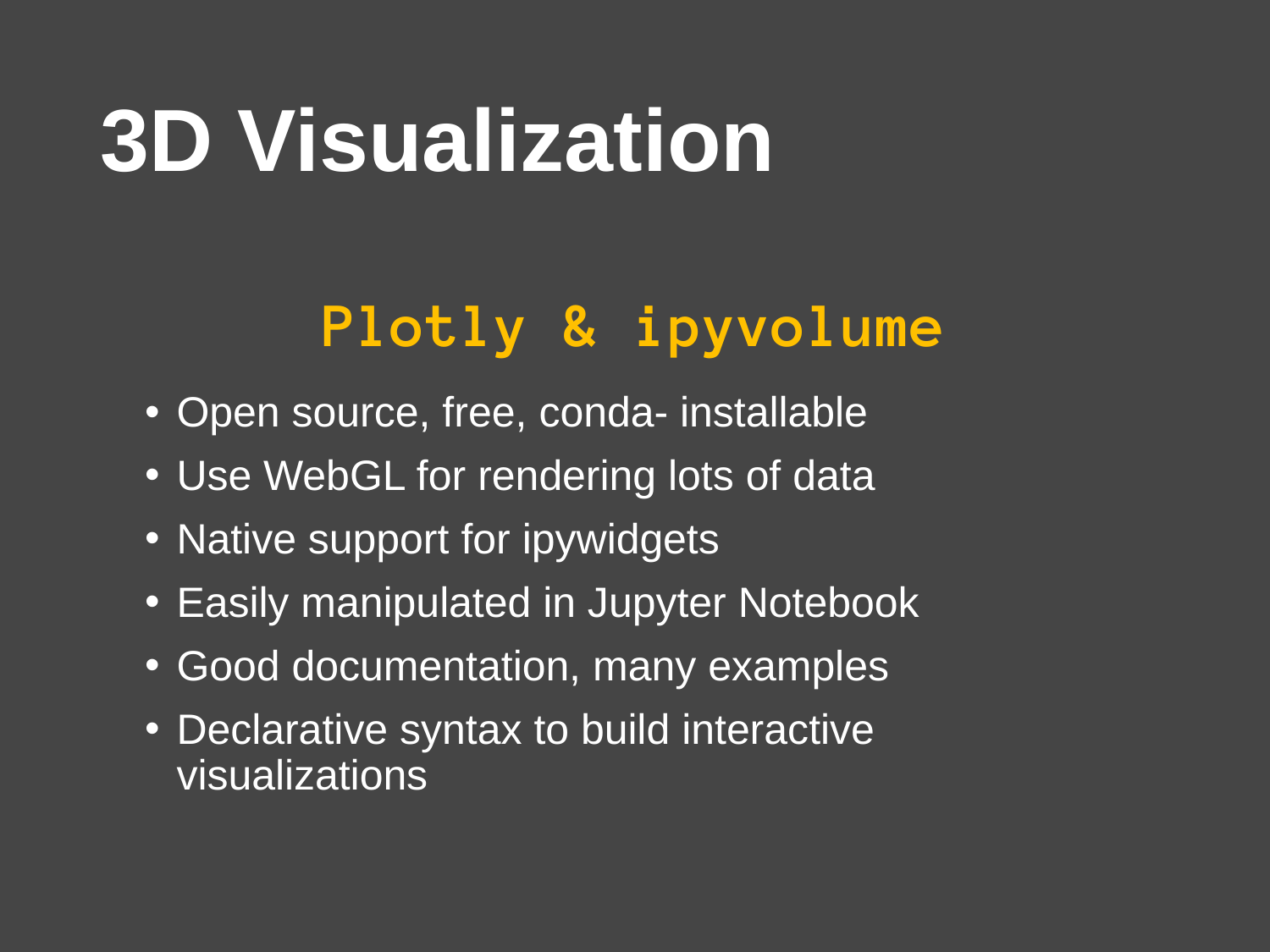

# 3D Visualization
Plotly & ipyvolume
Open source, free, conda- installable
Use WebGL for rendering lots of data
Native support for ipywidgets
Easily manipulated in Jupyter Notebook
Good documentation, many examples
Declarative syntax to build interactive visualizations